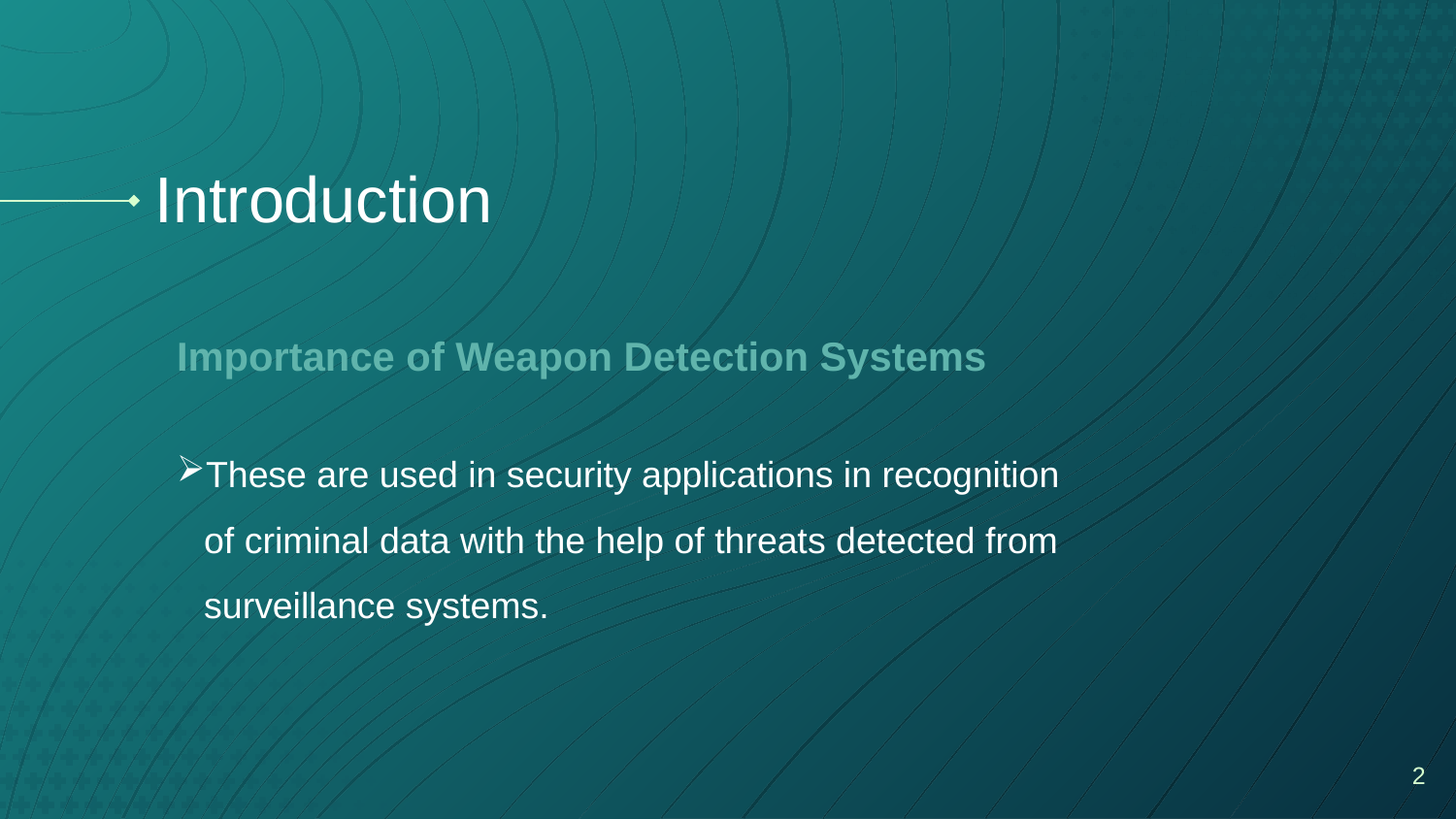

# Introduction
Importance of Weapon Detection Systems

These are used in security applications in recognition of criminal data with the help of threats detected from surveillance systems.
2